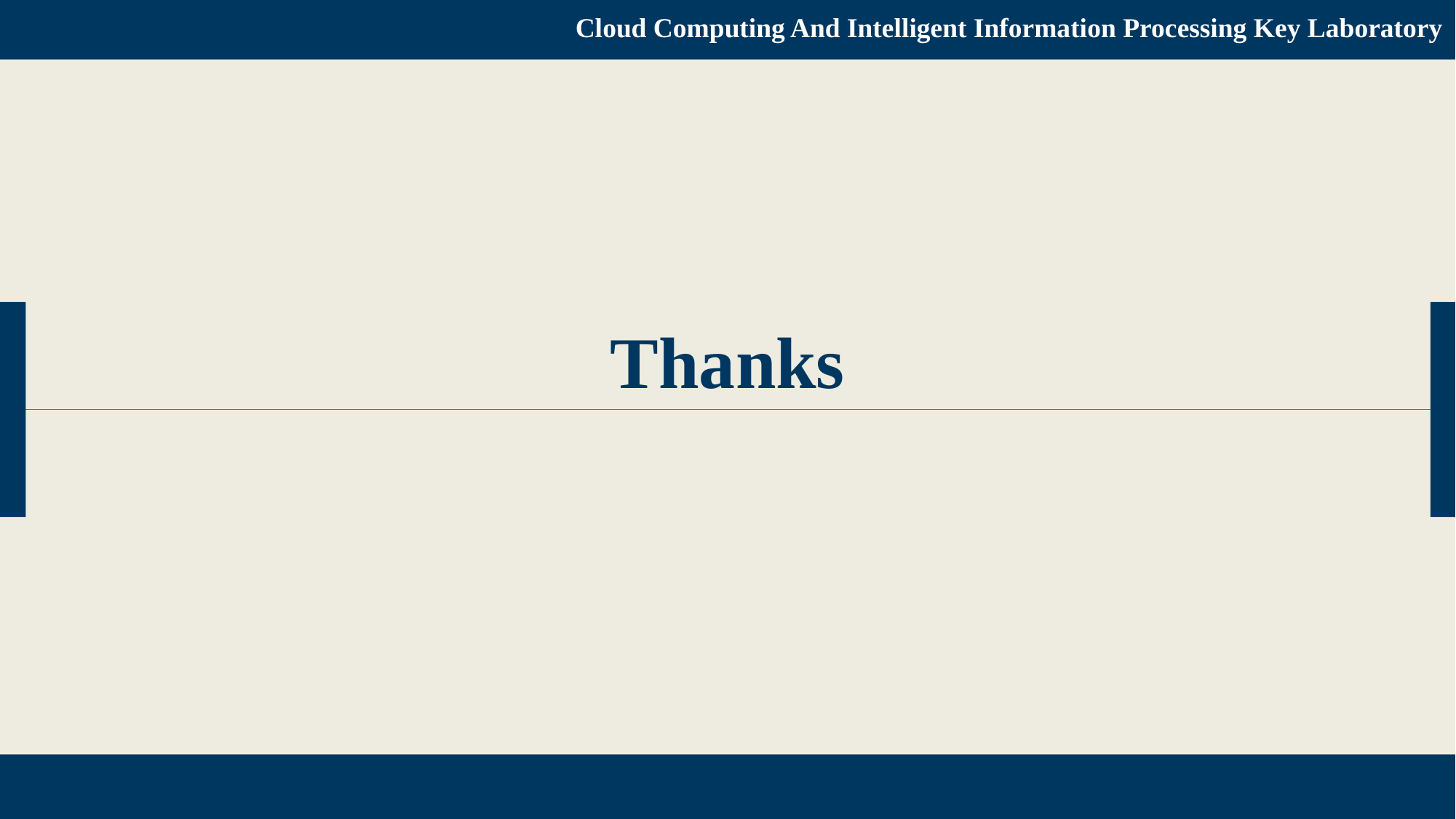

Cloud Computing And Intelligent Information Processing Key Laboratory

Thanks

Decision Tree & Python
40